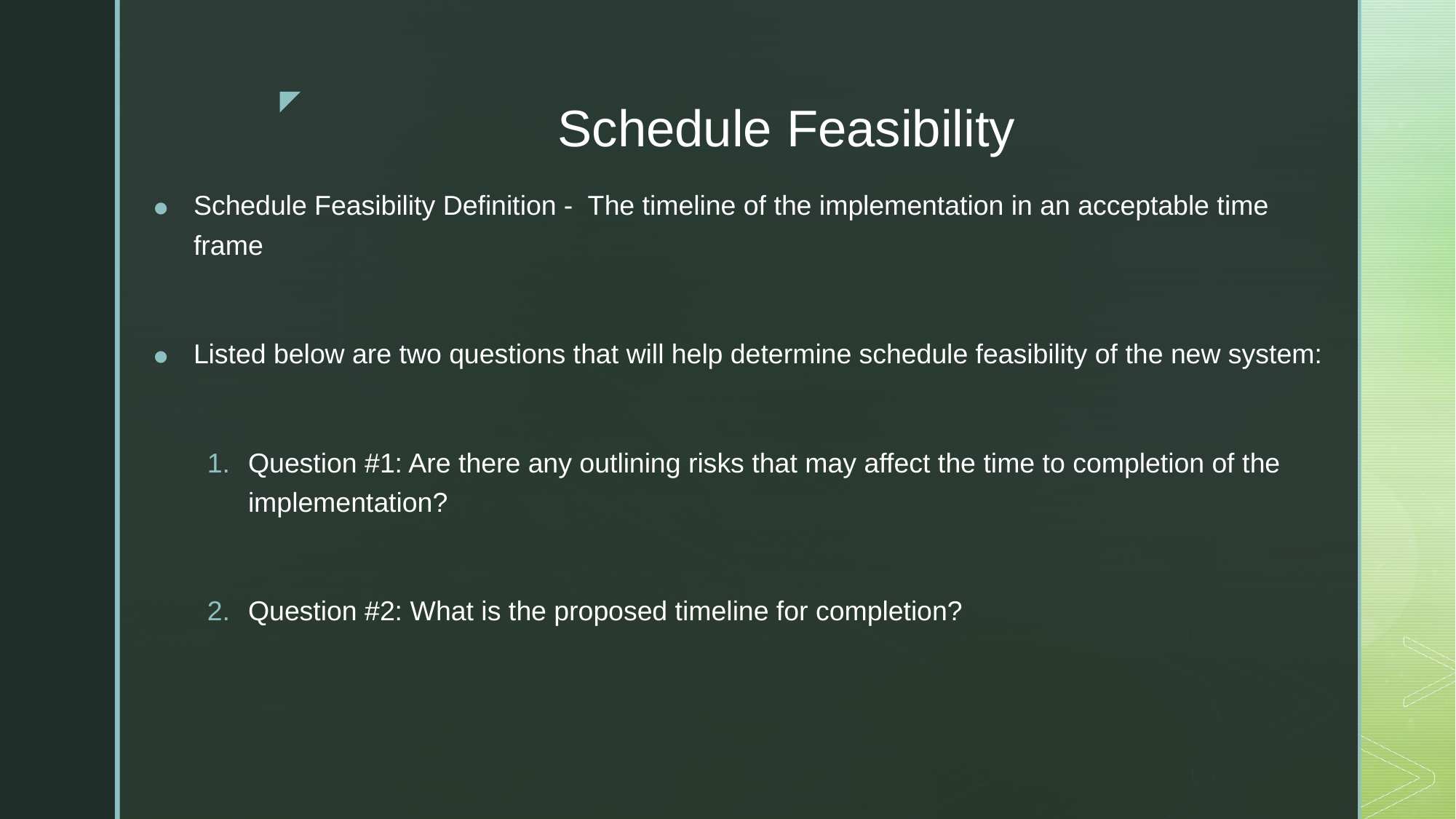

# Schedule Feasibility
Schedule Feasibility Definition -  The timeline of the implementation in an acceptable time frame

Listed below are two questions that will help determine schedule feasibility of the new system:

Question #1: Are there any outlining risks that may affect the time to completion of the implementation?

Question #2: What is the proposed timeline for completion?